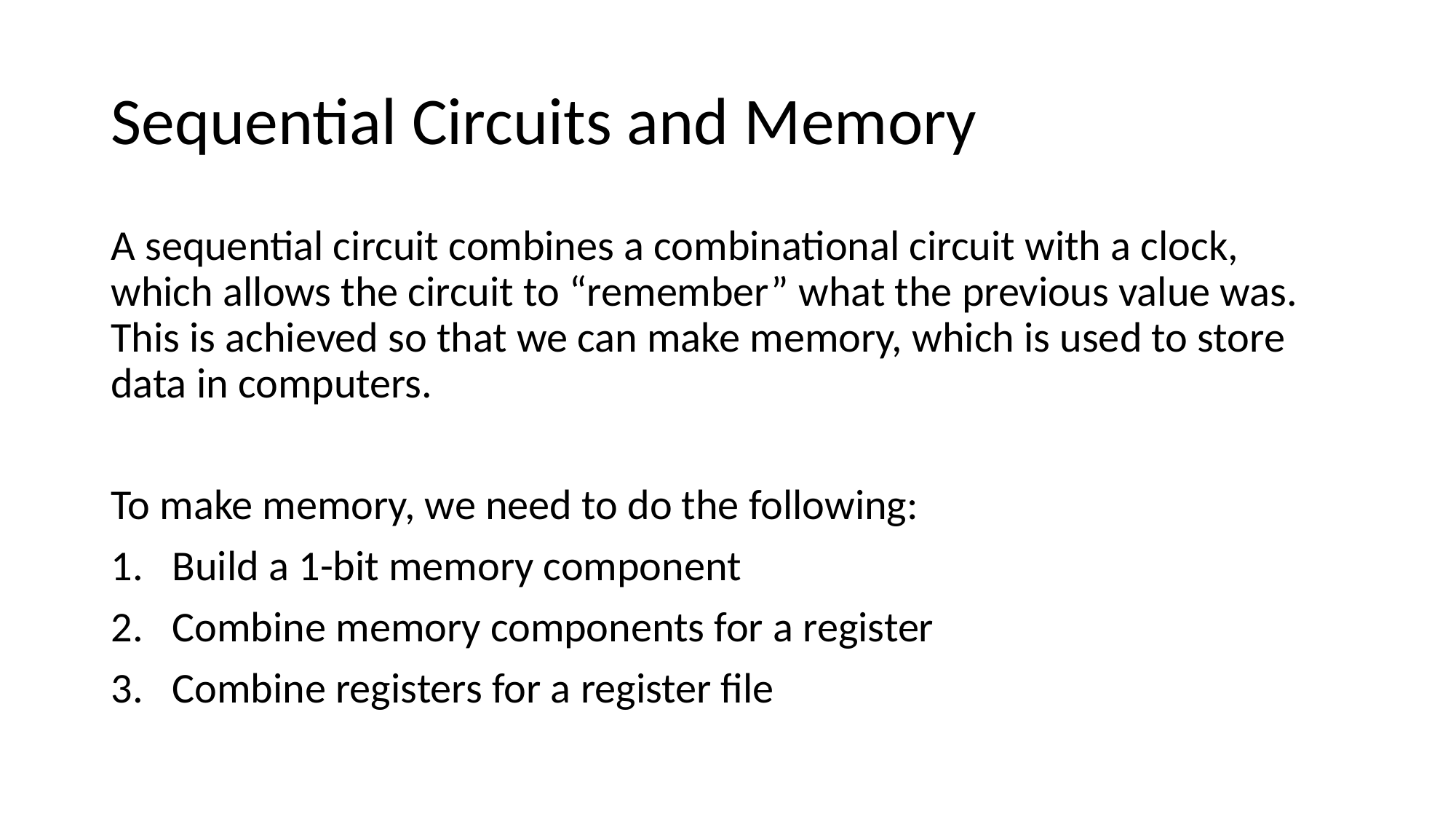

# Sequential Circuits and Memory
A sequential circuit combines a combinational circuit with a clock, which allows the circuit to “remember” what the previous value was. This is achieved so that we can make memory, which is used to store data in computers.

To make memory, we need to do the following:
Build a 1-bit memory component
Combine memory components for a register
Combine registers for a register file